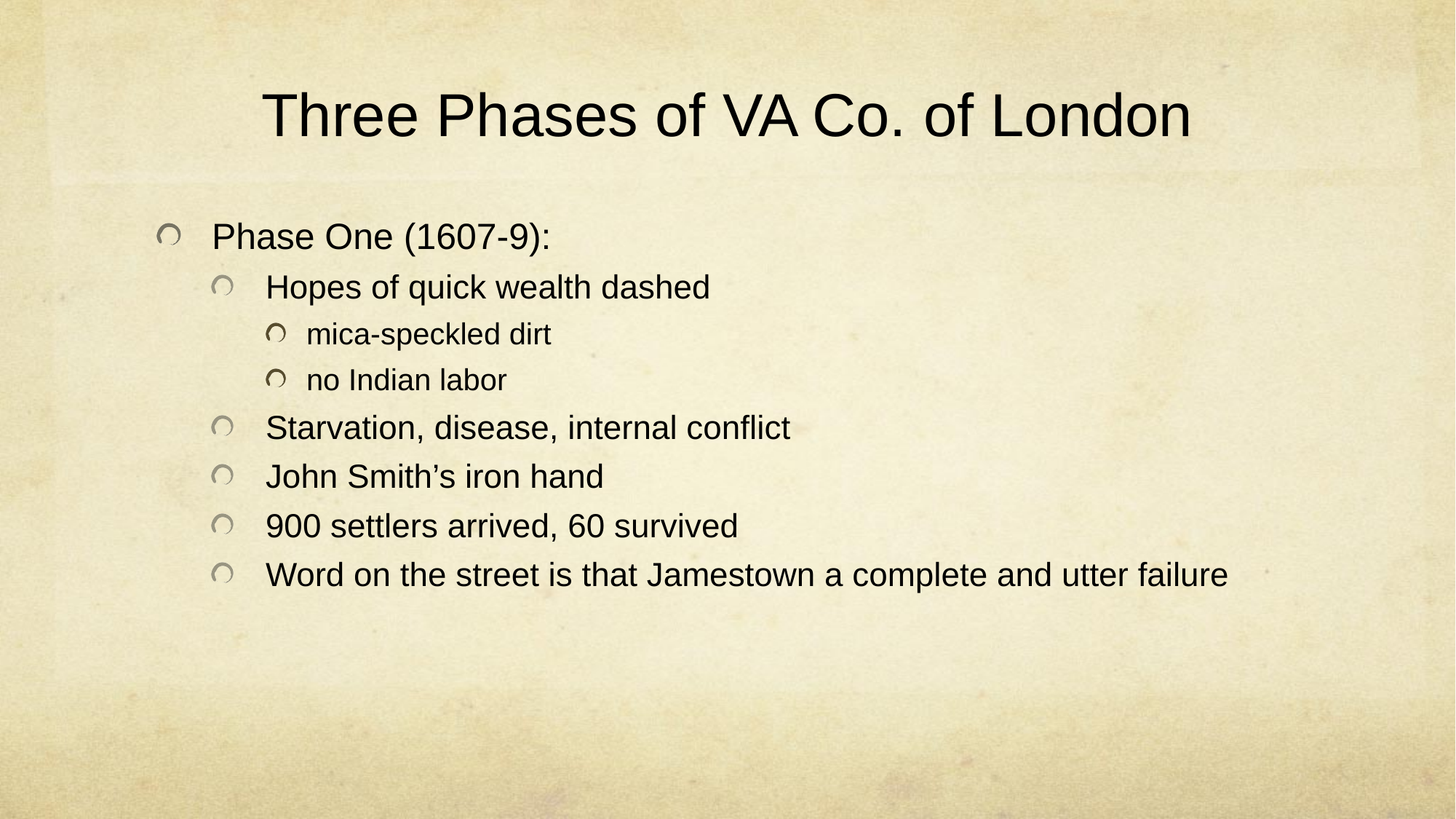

# Three Phases of VA Co. of London
Phase One (1607-9):
Hopes of quick wealth dashed
mica-speckled dirt
no Indian labor
Starvation, disease, internal conflict
John Smith’s iron hand
900 settlers arrived, 60 survived
Word on the street is that Jamestown a complete and utter failure